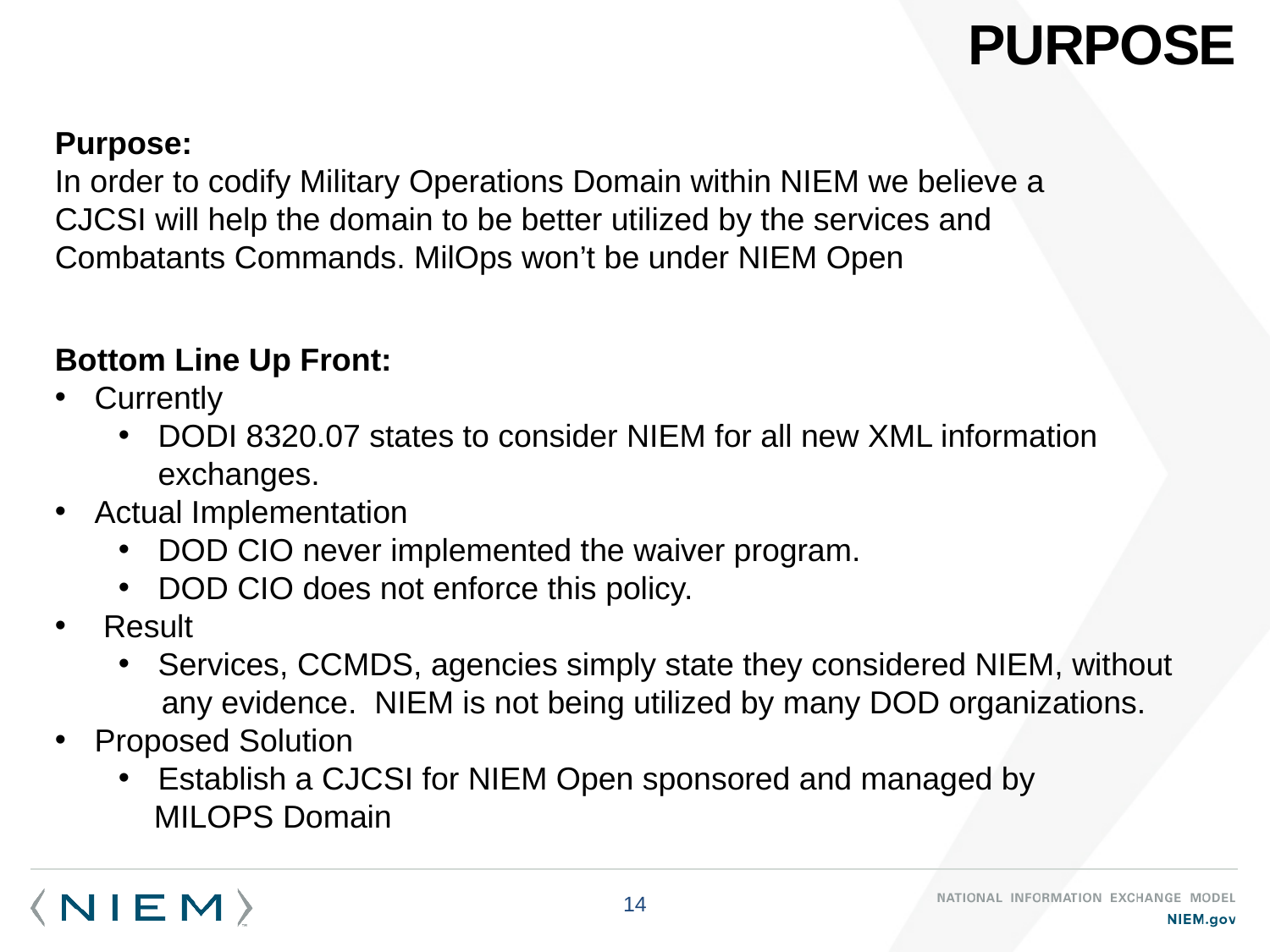

# Purpose
Purpose:
In order to codify Military Operations Domain within NIEM we believe a CJCSI will help the domain to be better utilized by the services and Combatants Commands. MilOps won’t be under NIEM Open
Bottom Line Up Front:
Currently
DODI 8320.07 states to consider NIEM for all new XML information exchanges.
Actual Implementation
DOD CIO never implemented the waiver program.
DOD CIO does not enforce this policy.
 Result
Services, CCMDS, agencies simply state they considered NIEM, without
            any evidence.  NIEM is not being utilized by many DOD organizations.
Proposed Solution
Establish a CJCSI for NIEM Open sponsored and managed by
    MILOPS Domain

14